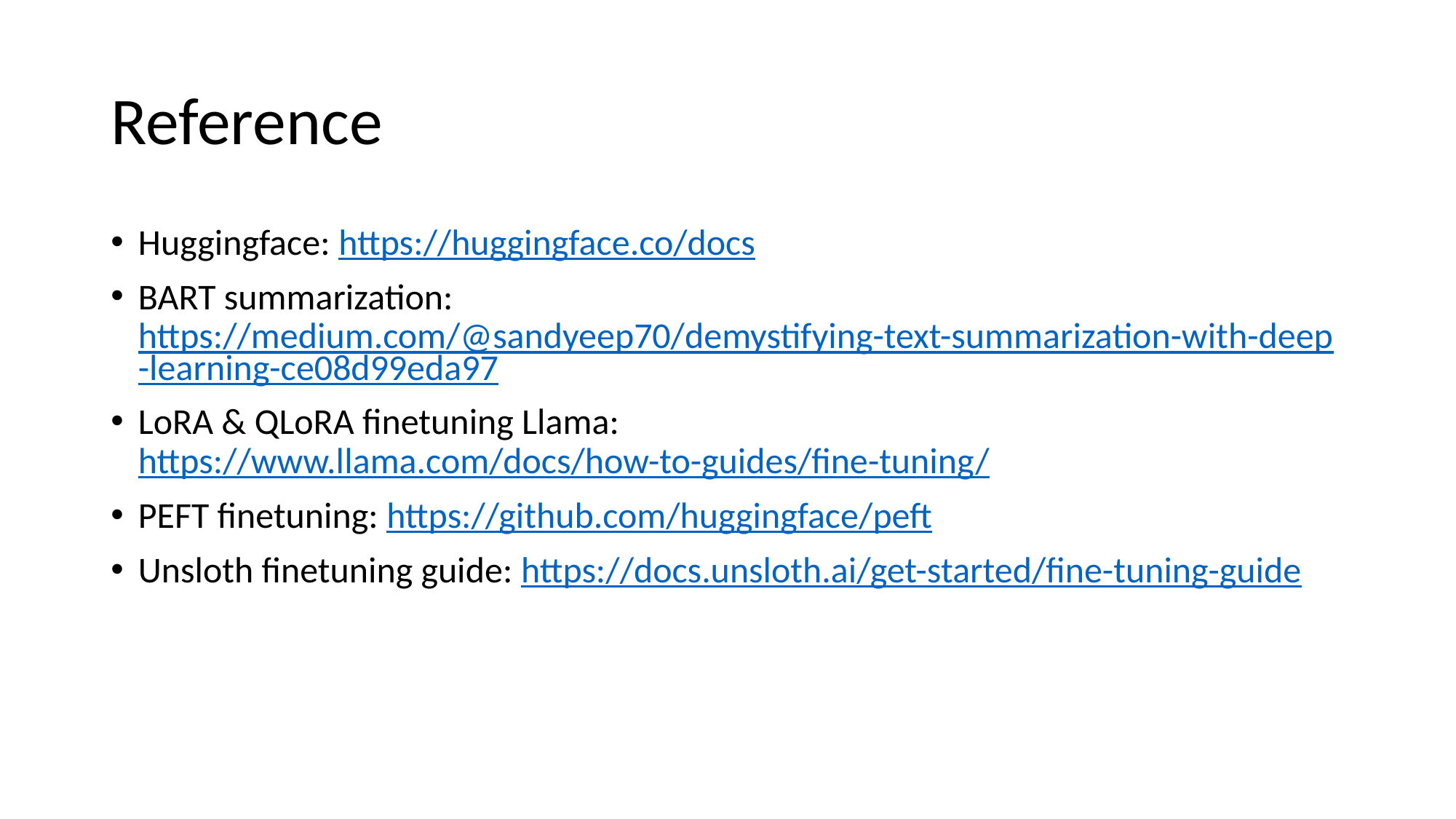

# Reference
Huggingface: https://huggingface.co/docs
BART summarization: https://medium.com/@sandyeep70/demystifying-text-summarization-with-deep-learning-ce08d99eda97
LoRA & QLoRA finetuning Llama: https://www.llama.com/docs/how-to-guides/fine-tuning/
PEFT finetuning: https://github.com/huggingface/peft
Unsloth finetuning guide: https://docs.unsloth.ai/get-started/fine-tuning-guide